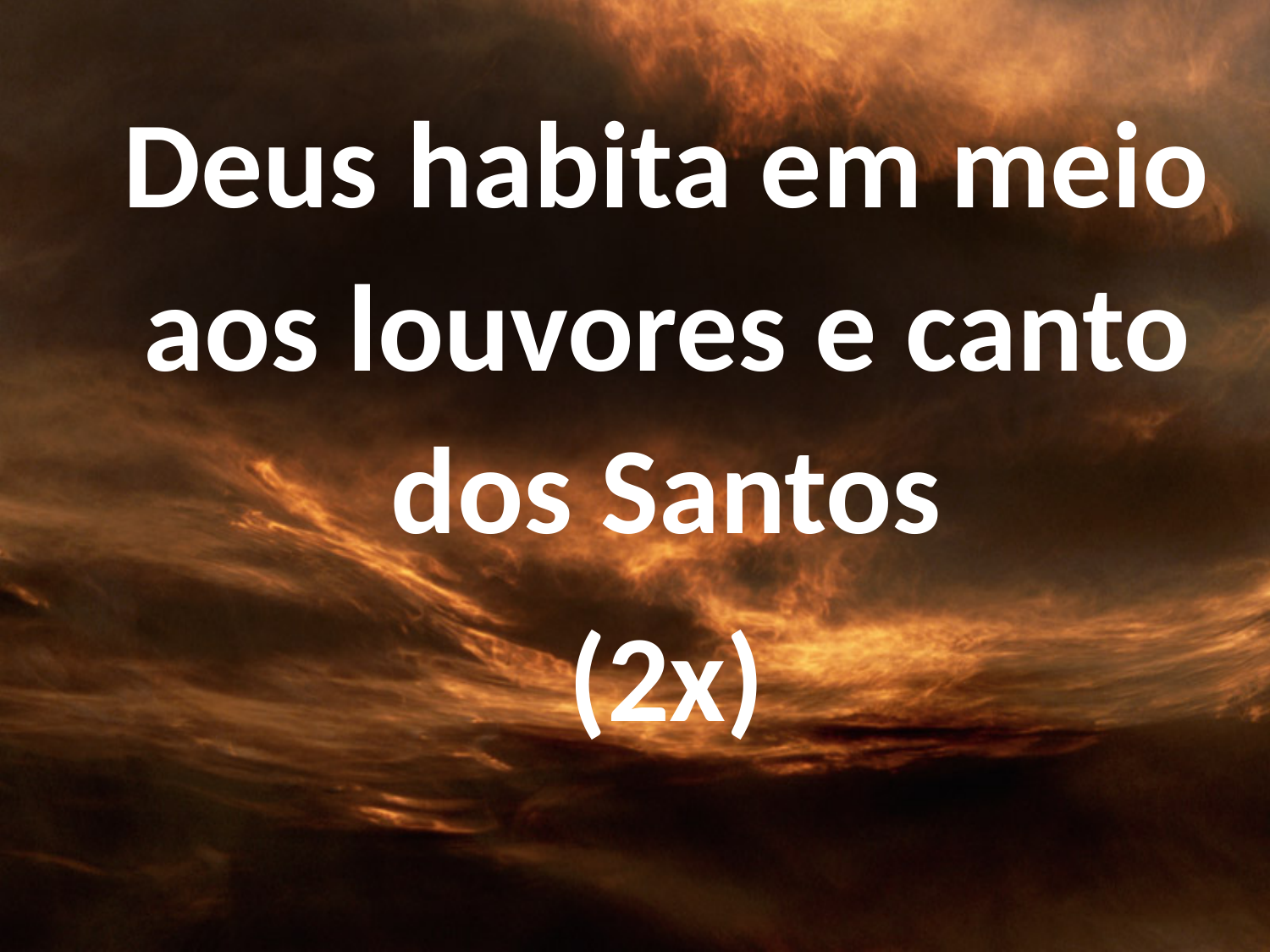

Deus habita em meio aos louvores e canto dos Santos
(2x)